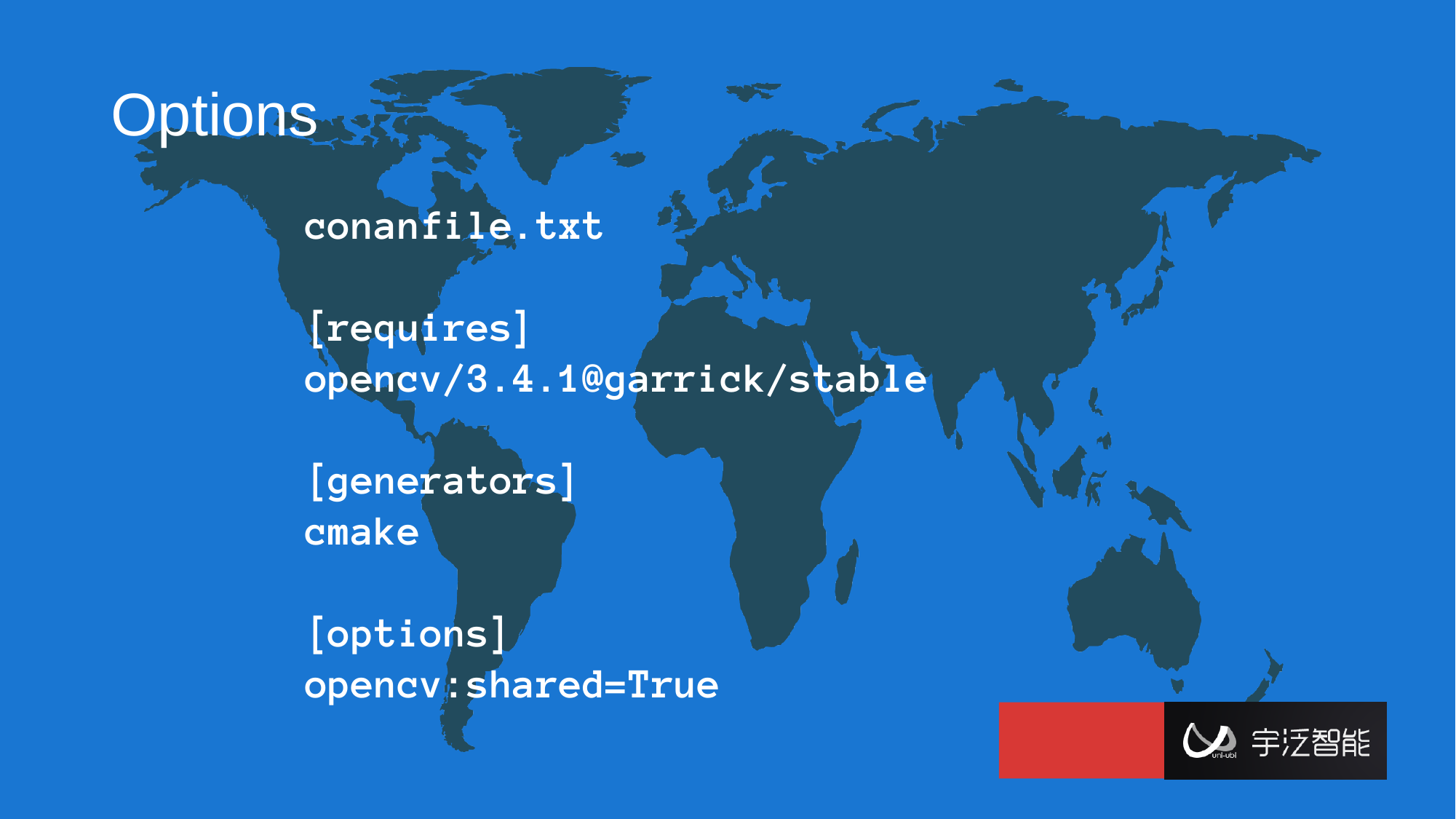

# Options
conanfile.txt

[requires]
opencv/3.4.1@garrick/stable

[generators]
cmake

[options]
opencv:shared=True